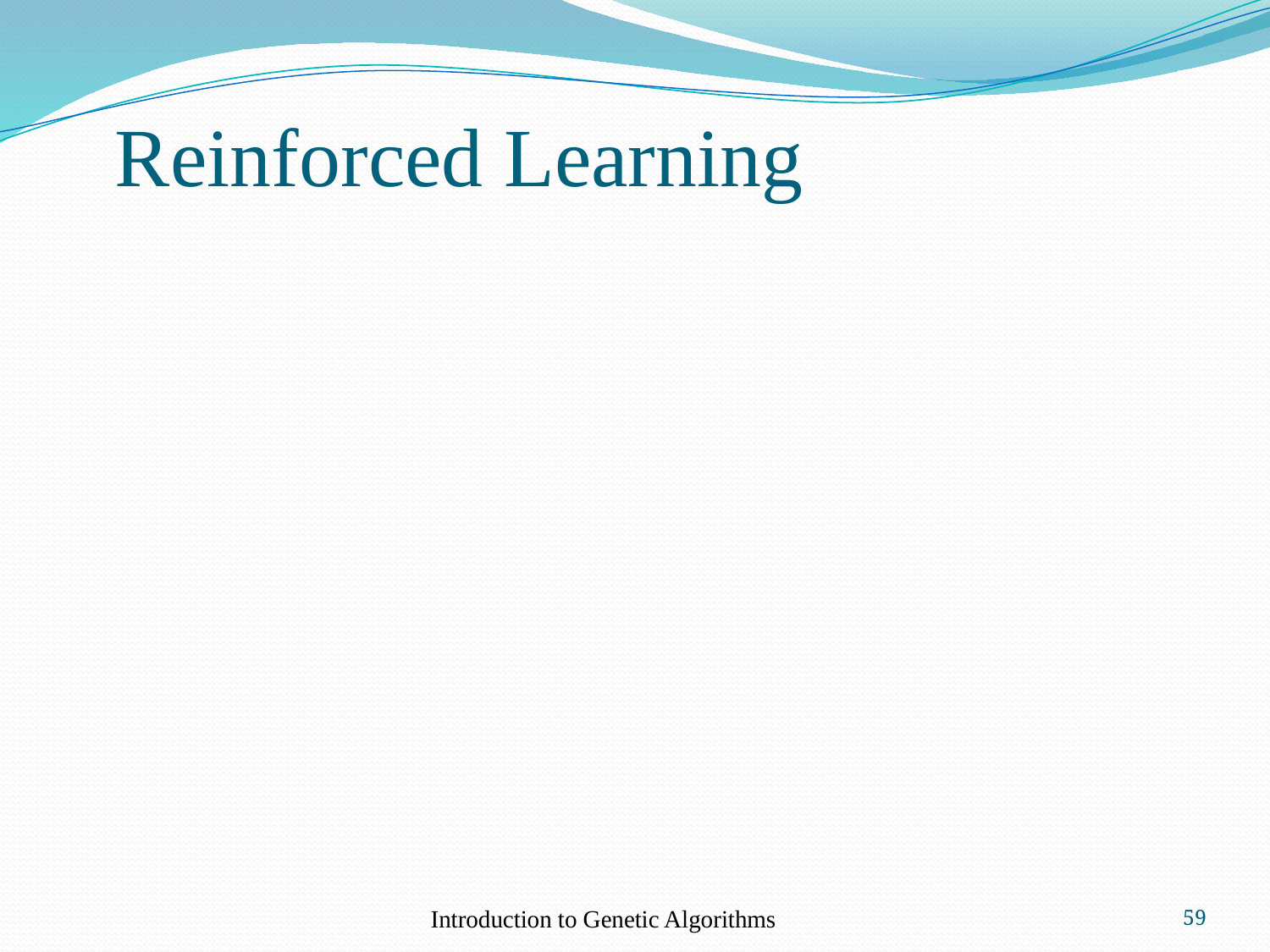

# Reinforced Learning
Introduction to Genetic Algorithms
59